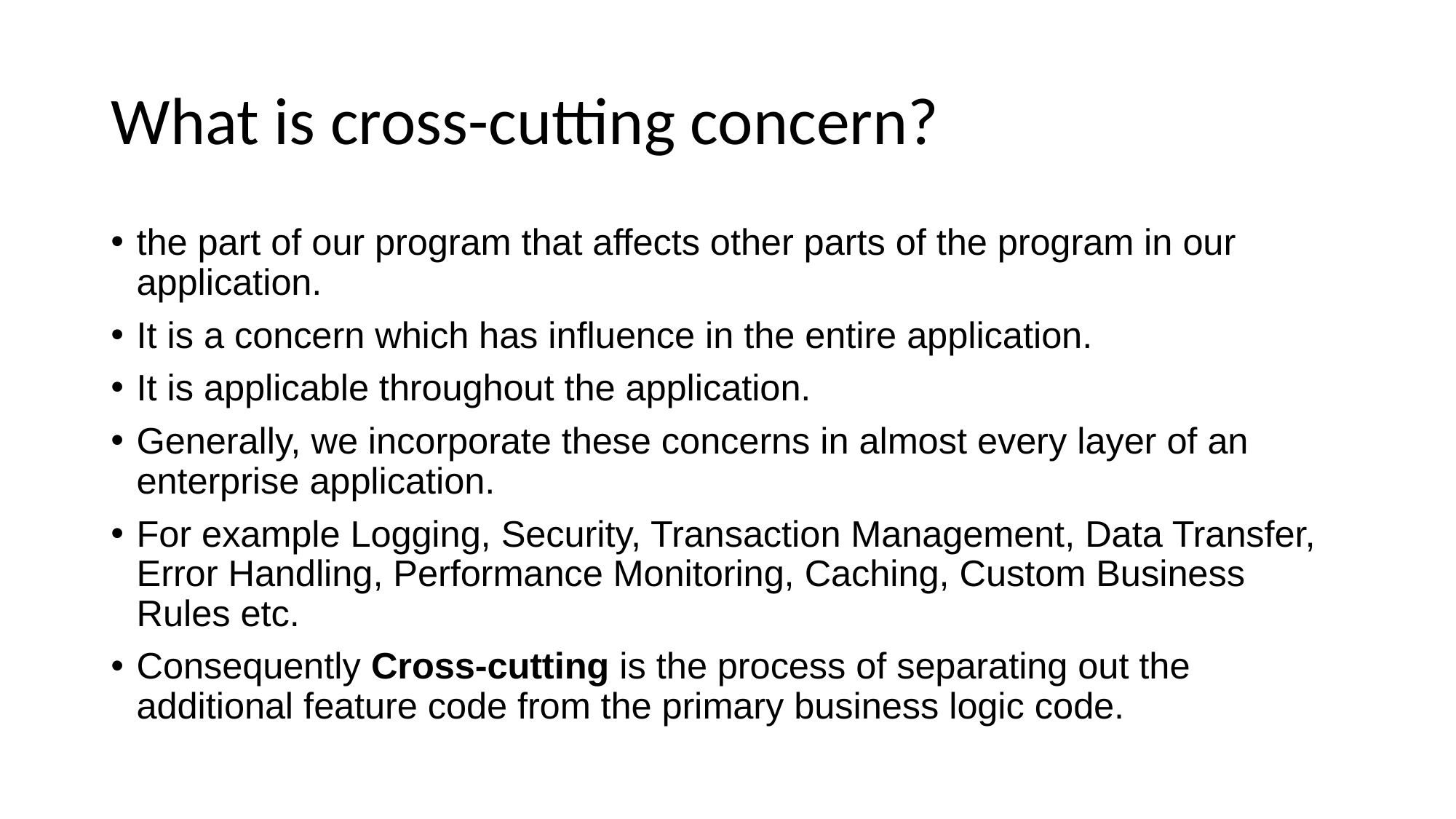

# What is cross-cutting concern?
the part of our program that affects other parts of the program in our application.
It is a concern which has influence in the entire application.
It is applicable throughout the application.
Generally, we incorporate these concerns in almost every layer of an enterprise application.
For example Logging, Security, Transaction Management, Data Transfer, Error Handling, Performance Monitoring, Caching, Custom Business Rules etc.
Consequently Cross-cutting is the process of separating out the additional feature code from the primary business logic code.